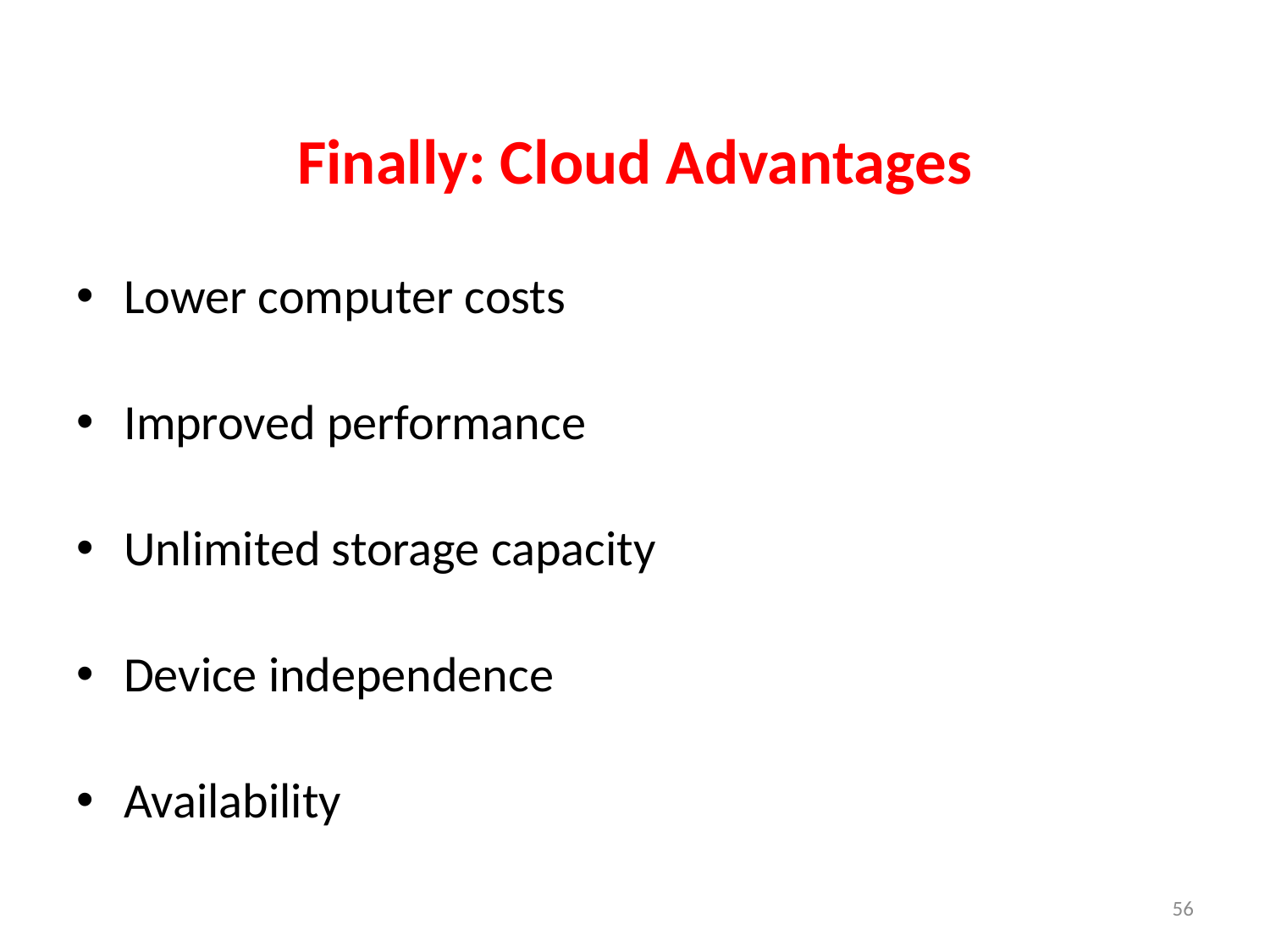

# Finally: Cloud Advantages
Lower computer costs

Improved performance

Unlimited storage capacity

Device independence

Availability
56